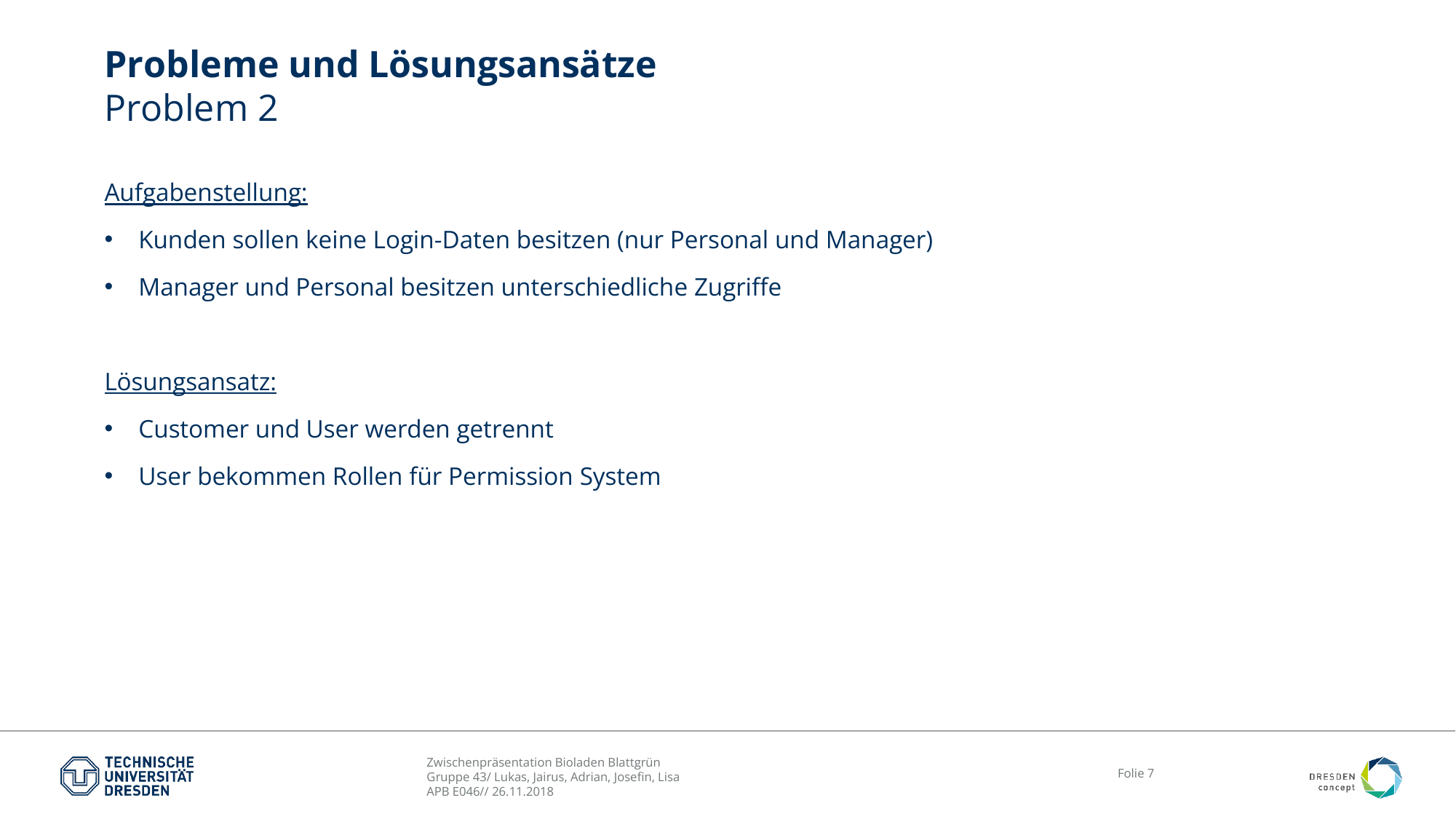

# Probleme und Lösungsansätze Problem 2
Aufgabenstellung:
Kunden sollen keine Login-Daten besitzen (nur Personal und Manager)
Manager und Personal besitzen unterschiedliche Zugriffe

Lösungsansatz:
Customer und User werden getrennt
User bekommen Rollen für Permission System